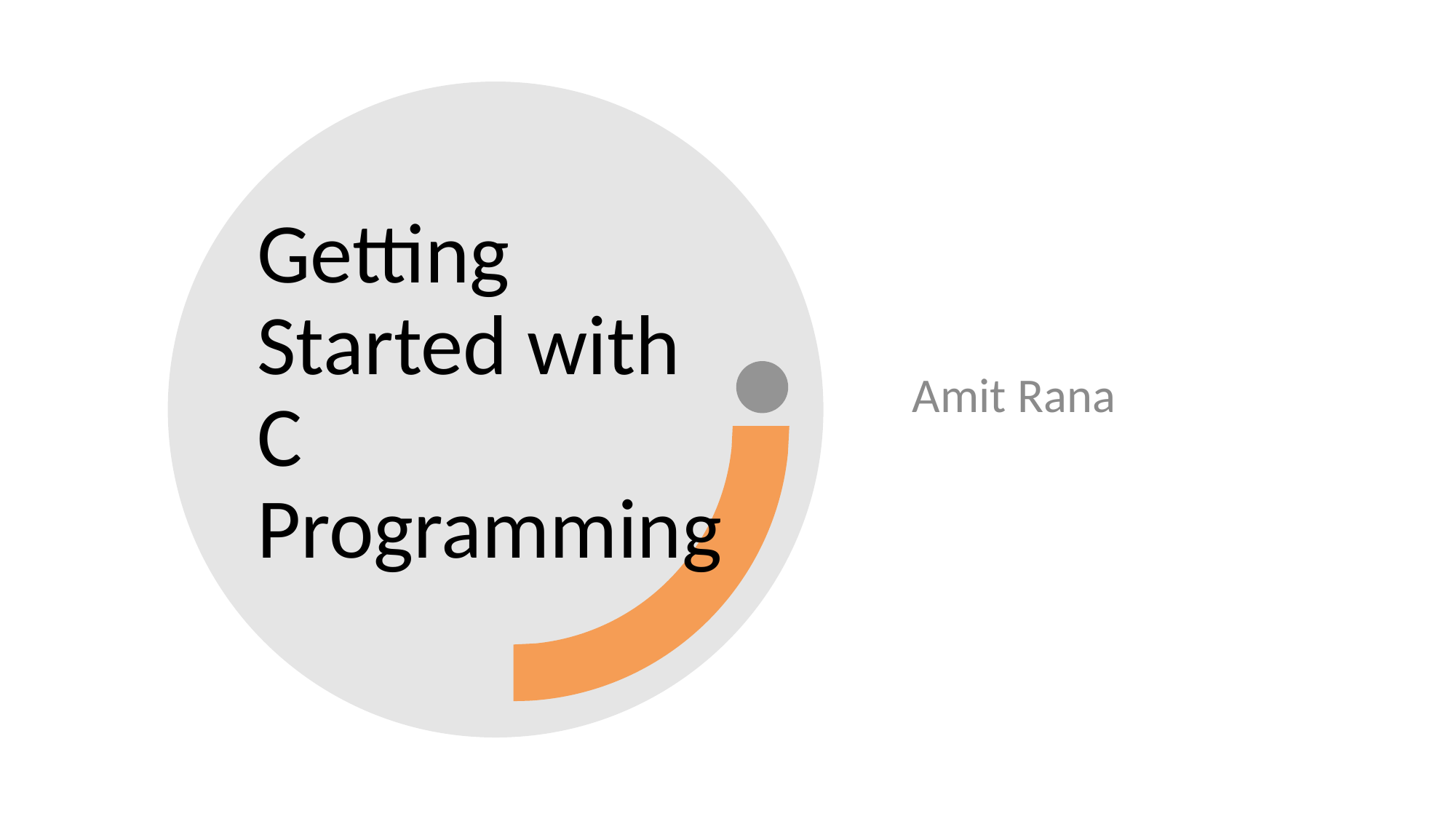

# Getting Started with C Programming
Amit Rana